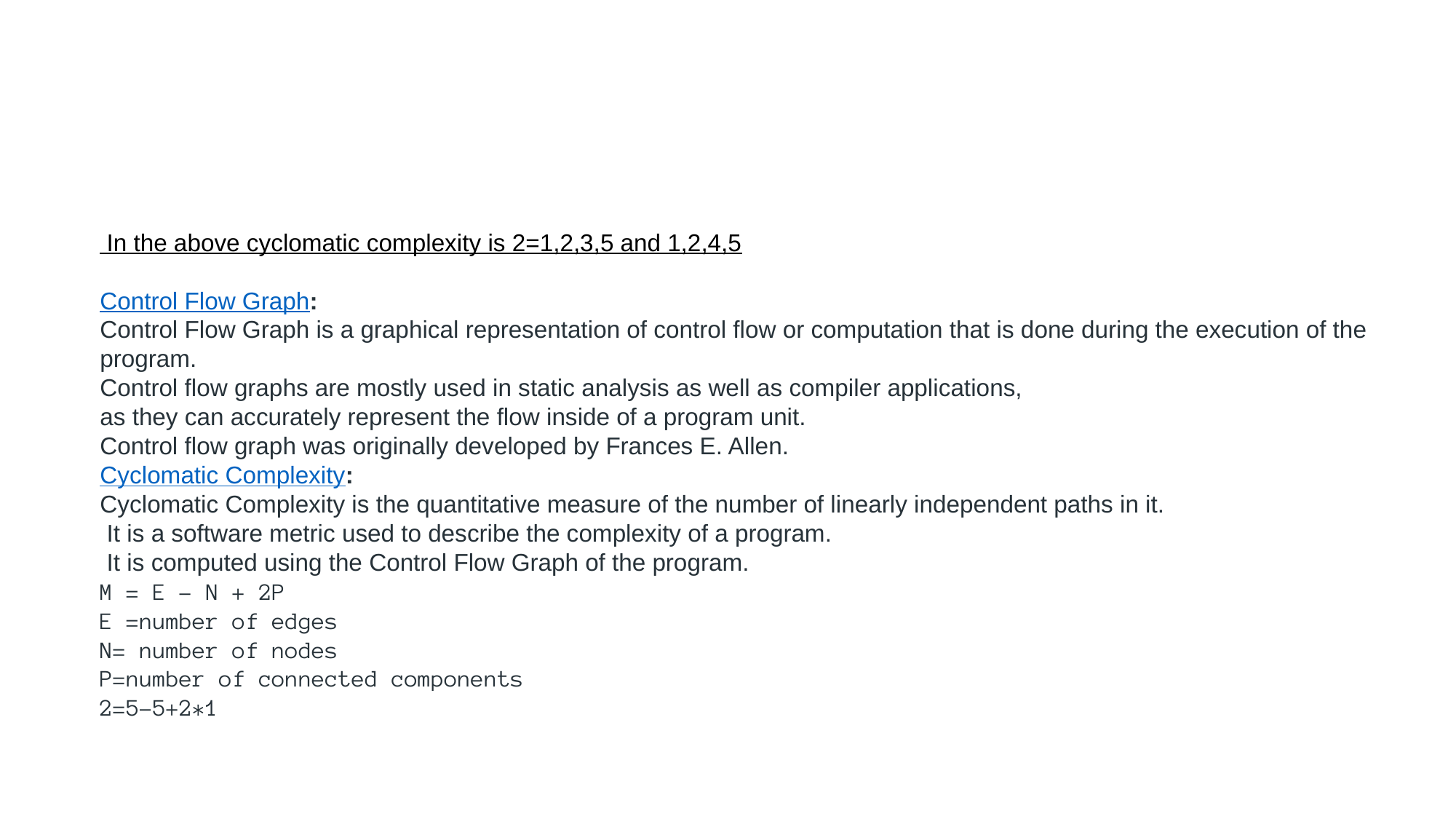

#
 In the above cyclomatic complexity is 2=1,2,3,5 and 1,2,4,5

Control Flow Graph:
Control Flow Graph is a graphical representation of control flow or computation that is done during the execution of the program.
Control flow graphs are mostly used in static analysis as well as compiler applications,
as they can accurately represent the flow inside of a program unit.
Control flow graph was originally developed by Frances E. Allen.
Cyclomatic Complexity:
Cyclomatic Complexity is the quantitative measure of the number of linearly independent paths in it.
 It is a software metric used to describe the complexity of a program.
 It is computed using the Control Flow Graph of the program.
M = E - N + 2P
E =number of edges
N= number of nodes
P=number of connected components
2=5-5+2*1